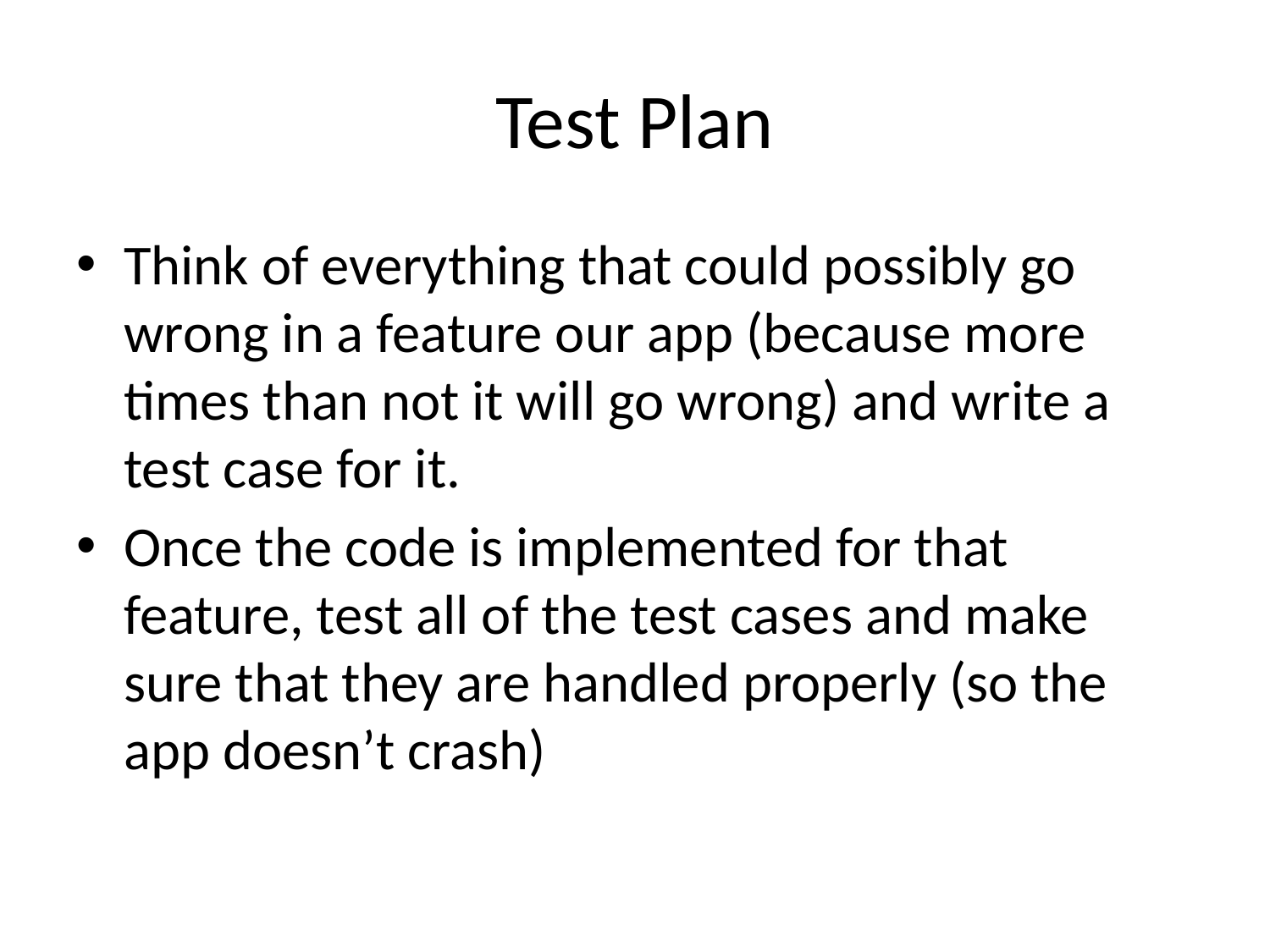

# Test Plan
Think of everything that could possibly go wrong in a feature our app (because more times than not it will go wrong) and write a test case for it.
Once the code is implemented for that feature, test all of the test cases and make sure that they are handled properly (so the app doesn’t crash)